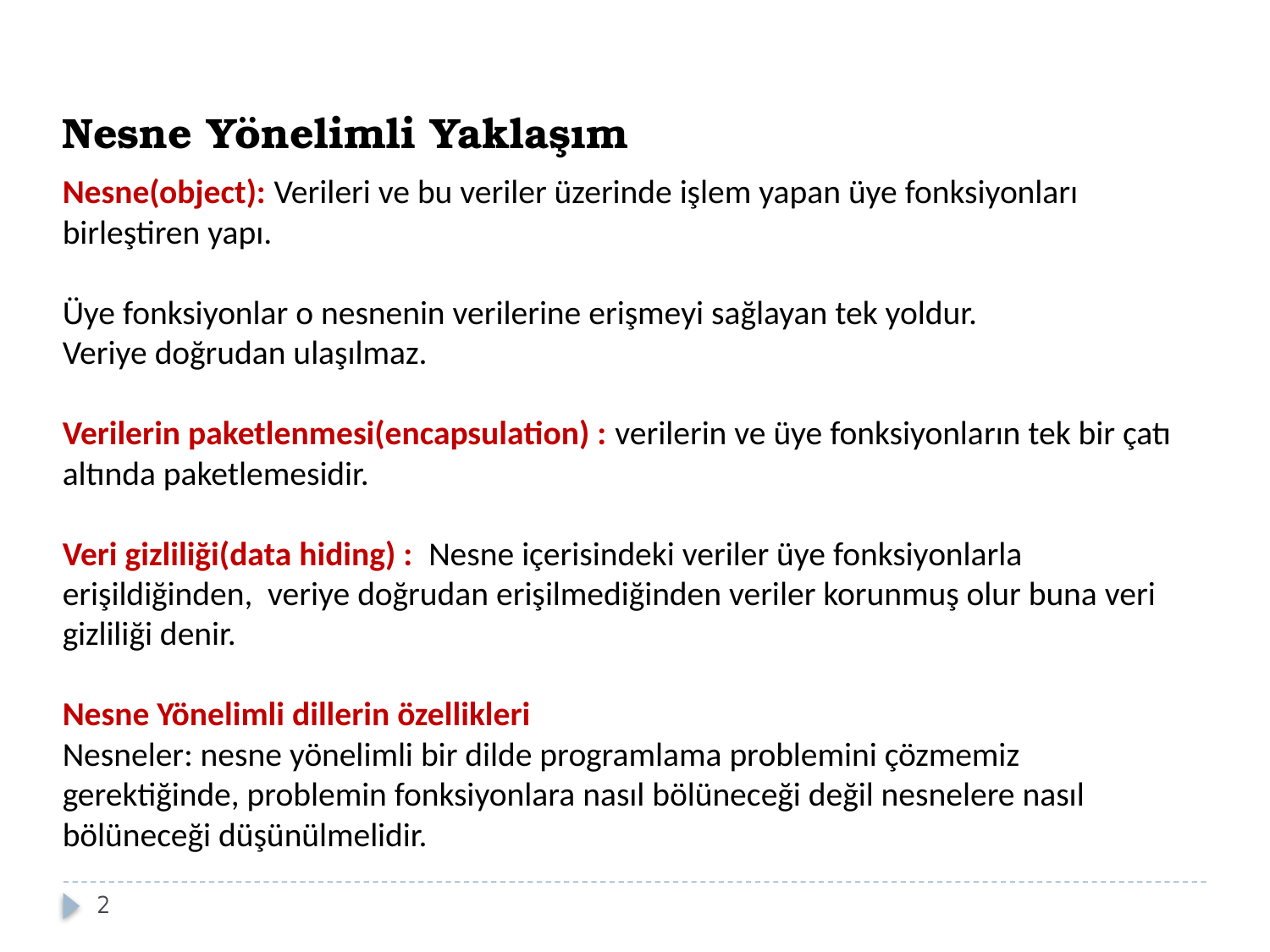

Nesne Yönelimli Yaklaşım
Nesne(object): Verileri ve bu veriler üzerinde işlem yapan üye fonksiyonları birleştiren yapı.

Üye fonksiyonlar o nesnenin verilerine erişmeyi sağlayan tek yoldur.
Veriye doğrudan ulaşılmaz.

Verilerin paketlenmesi(encapsulation) : verilerin ve üye fonksiyonların tek bir çatı altında paketlemesidir.

Veri gizliliği(data hiding) :  Nesne içerisindeki veriler üye fonksiyonlarla erişildiğinden,  veriye doğrudan erişilmediğinden veriler korunmuş olur buna veri gizliliği denir.

Nesne Yönelimli dillerin özellikleri
Nesneler: nesne yönelimli bir dilde programlama problemini çözmemiz gerektiğinde, problemin fonksiyonlara nasıl bölüneceği değil nesnelere nasıl bölüneceği düşünülmelidir.
2